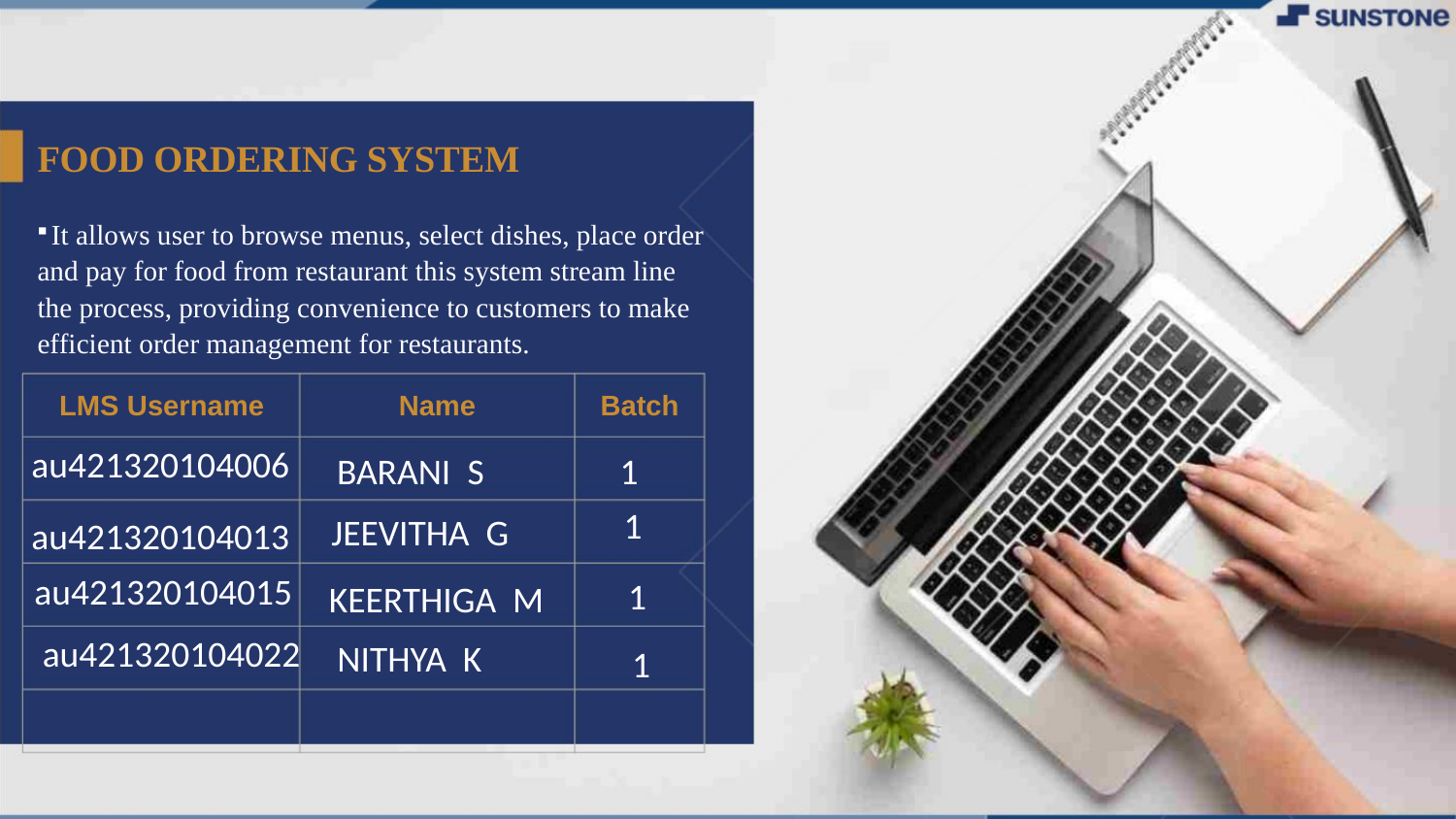

FOOD ORDERING SYSTEM
  It allows user to browse menus, select dishes, place order and pay for food from restaurant this system stream line the process, providing convenience to customers to make efficient order management for restaurants.
▪
LMS Username
Name
Batch
au421320104006

BARANI  S
      1

      1
JEEVITHA  G
au421320104013

au421320104015
      1
KEERTHIGA  M
au421320104022
 NITHYA  K
       1